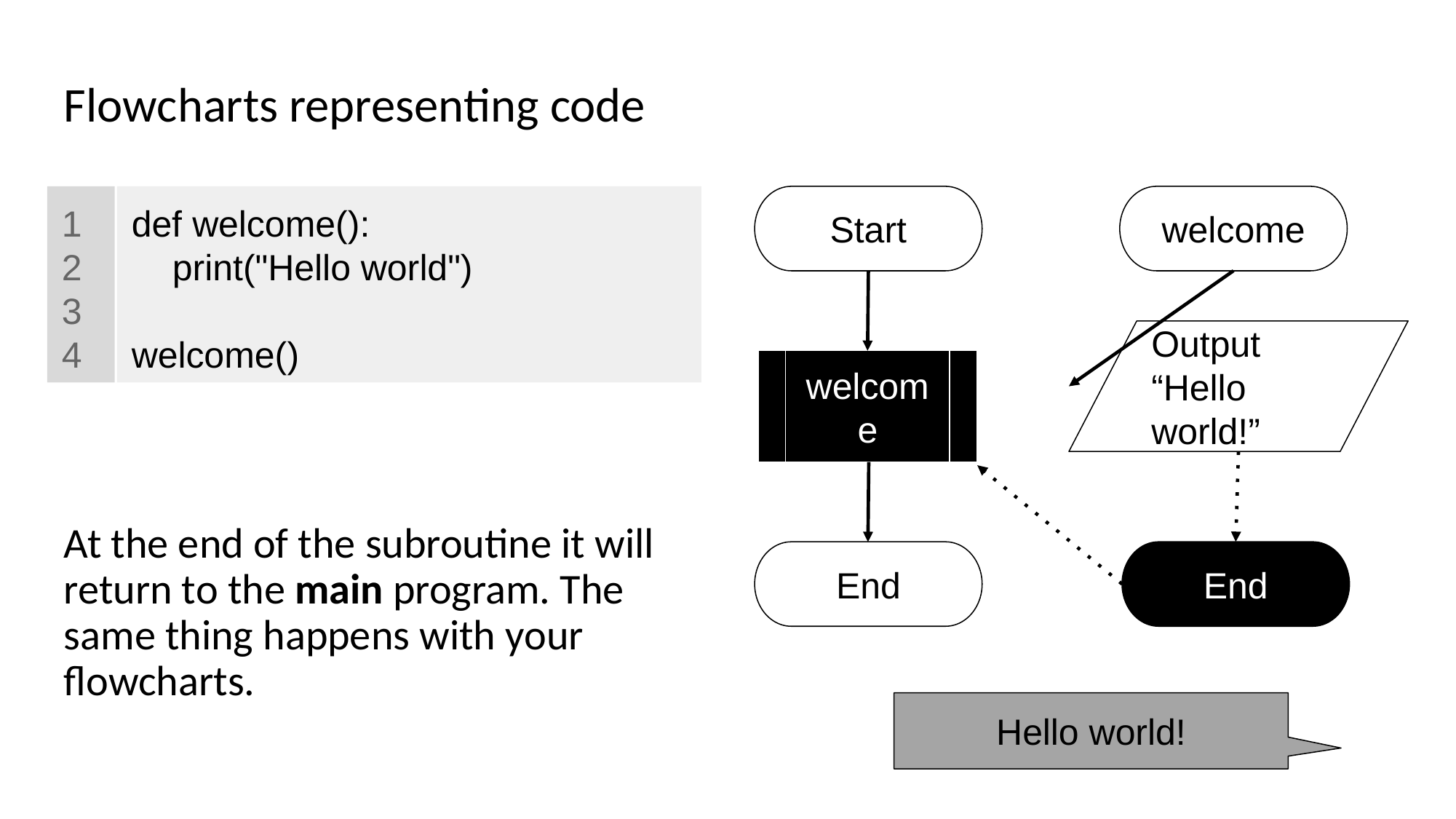

# Flowcharts representing code
Start
welcome
1
2
3
4

def welcome():
    print("Hello world")

welcome()

Output “Hello world!”
welcome
At the end of the subroutine it will return to the main program. The same thing happens with your flowcharts.
End
End
Hello world!